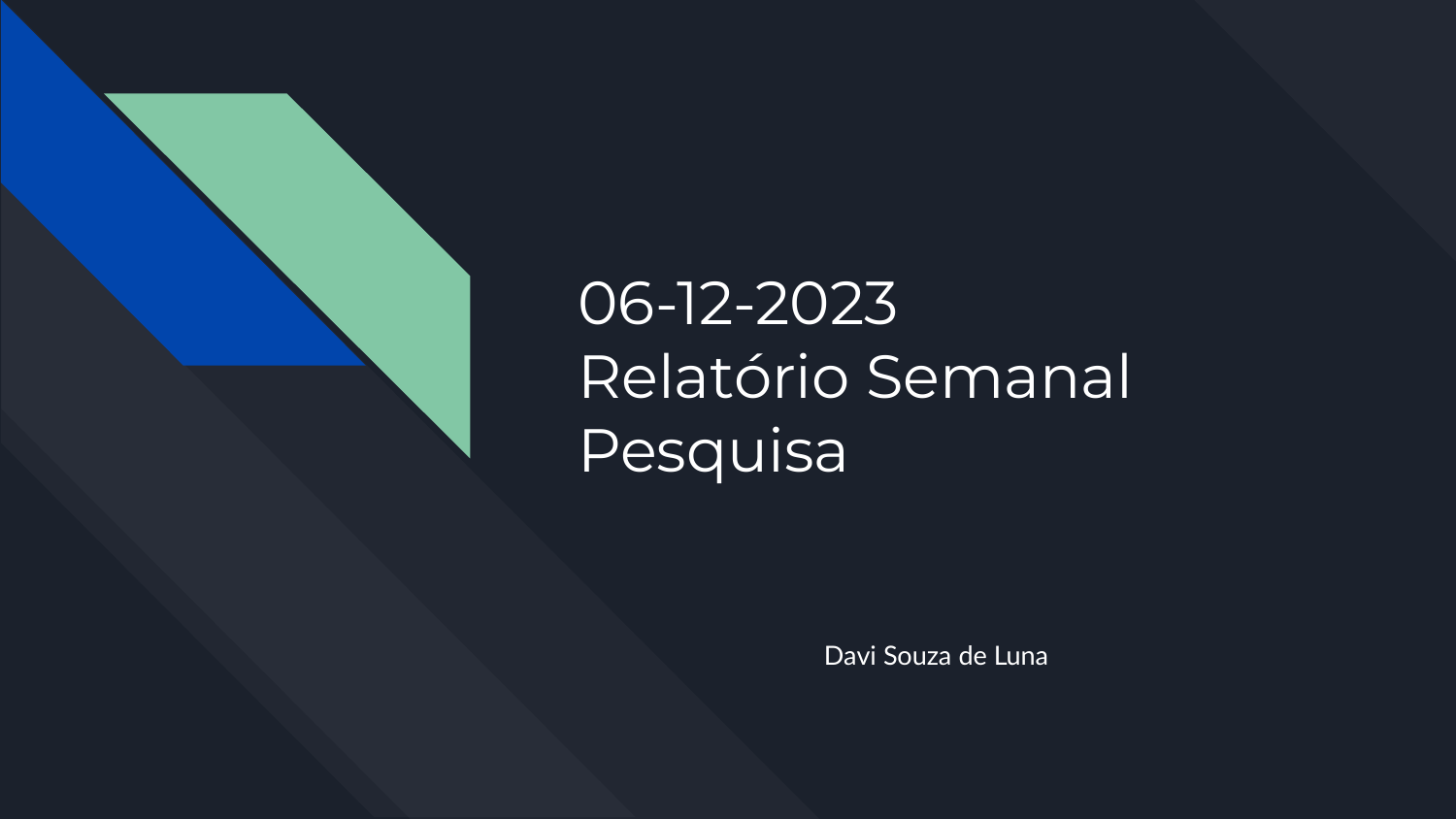

# 06-12-2023
Relatório Semanal
Pesquisa
Davi Souza de Luna